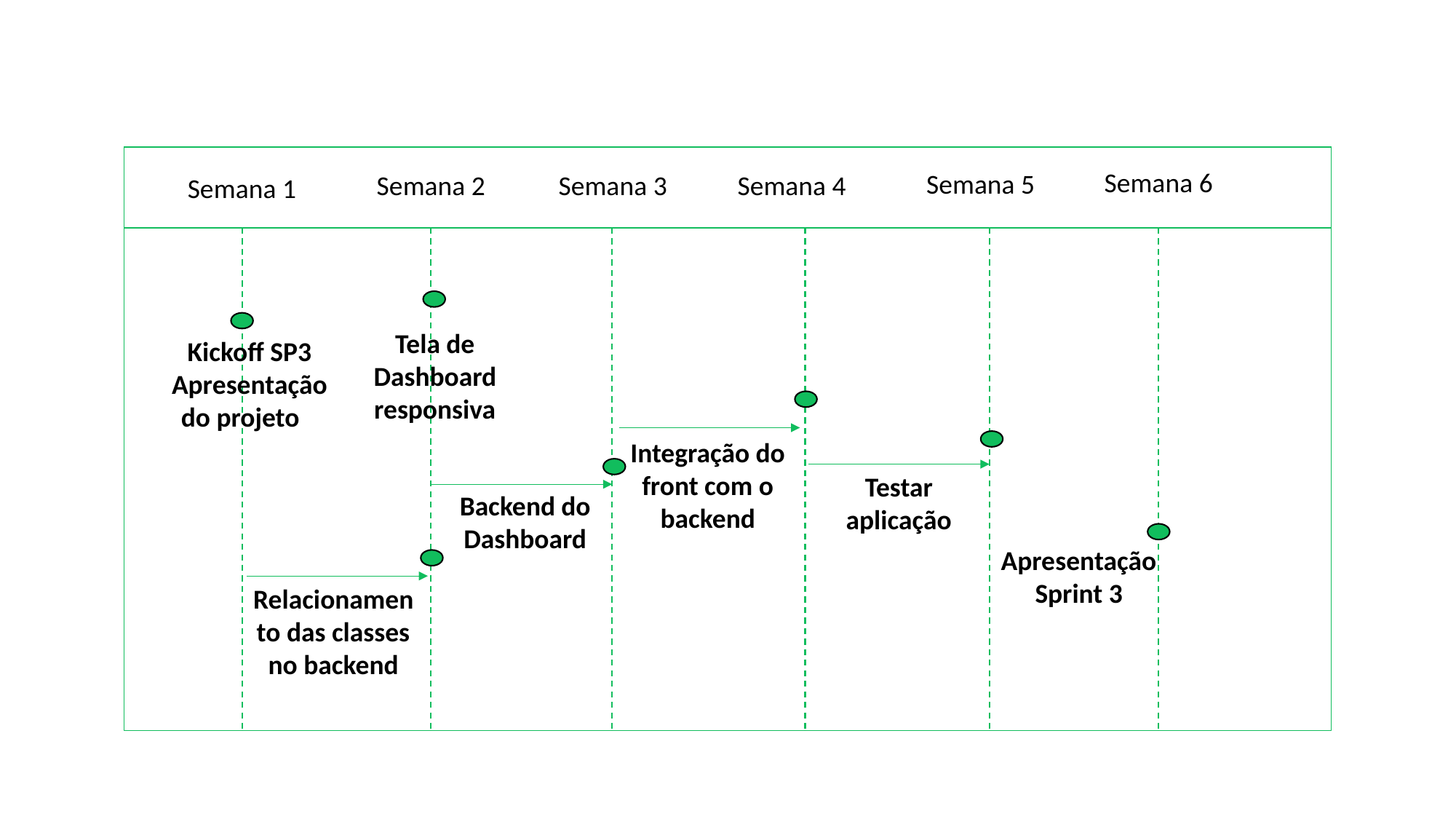

Semana 6
Semana 5
Semana 4
Semana 2
Semana 3
Semana 1

Tela de Dashboard responsiva
Kickoff SP3 Apresentação do projeto

Integração do front com o backend

Testar aplicação
Backend do Dashboard

Apresentação Sprint 3

Relacionamento das classes no backend